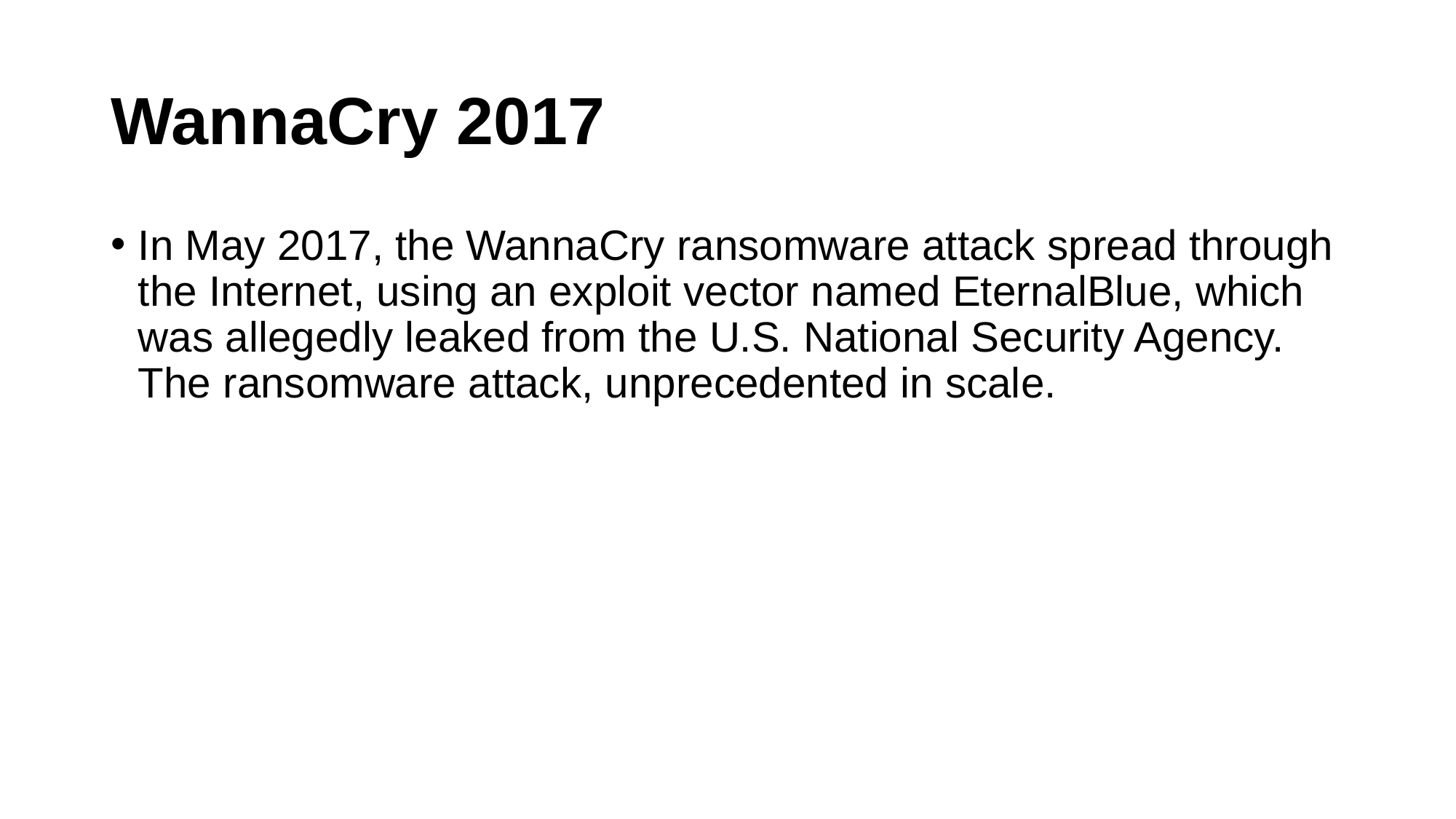

# WannaCry 2017
In May 2017, the WannaCry ransomware attack spread through the Internet, using an exploit vector named EternalBlue, which was allegedly leaked from the U.S. National Security Agency. The ransomware attack, unprecedented in scale.